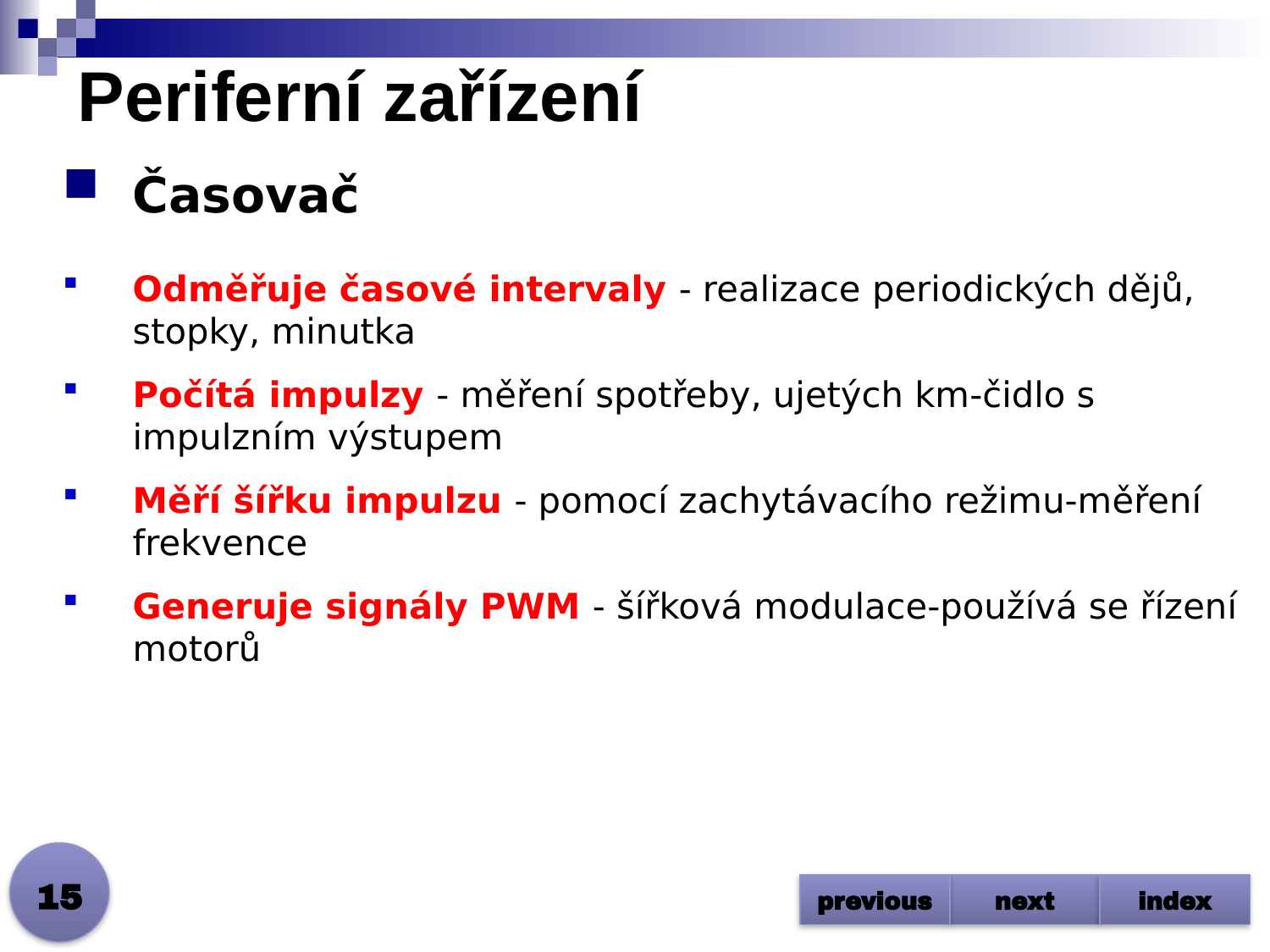

# Periferní zařízení
Časovač
Odměřuje časové intervaly - realizace periodických dějů, stopky, minutka
Počítá impulzy - měření spotřeby, ujetých km-čidlo s impulzním výstupem
Měří šířku impulzu - pomocí zachytávacího režimu-měření frekvence
Generuje signály PWM - šířková modulace-používá se řízení motorů

15
previous
next
index